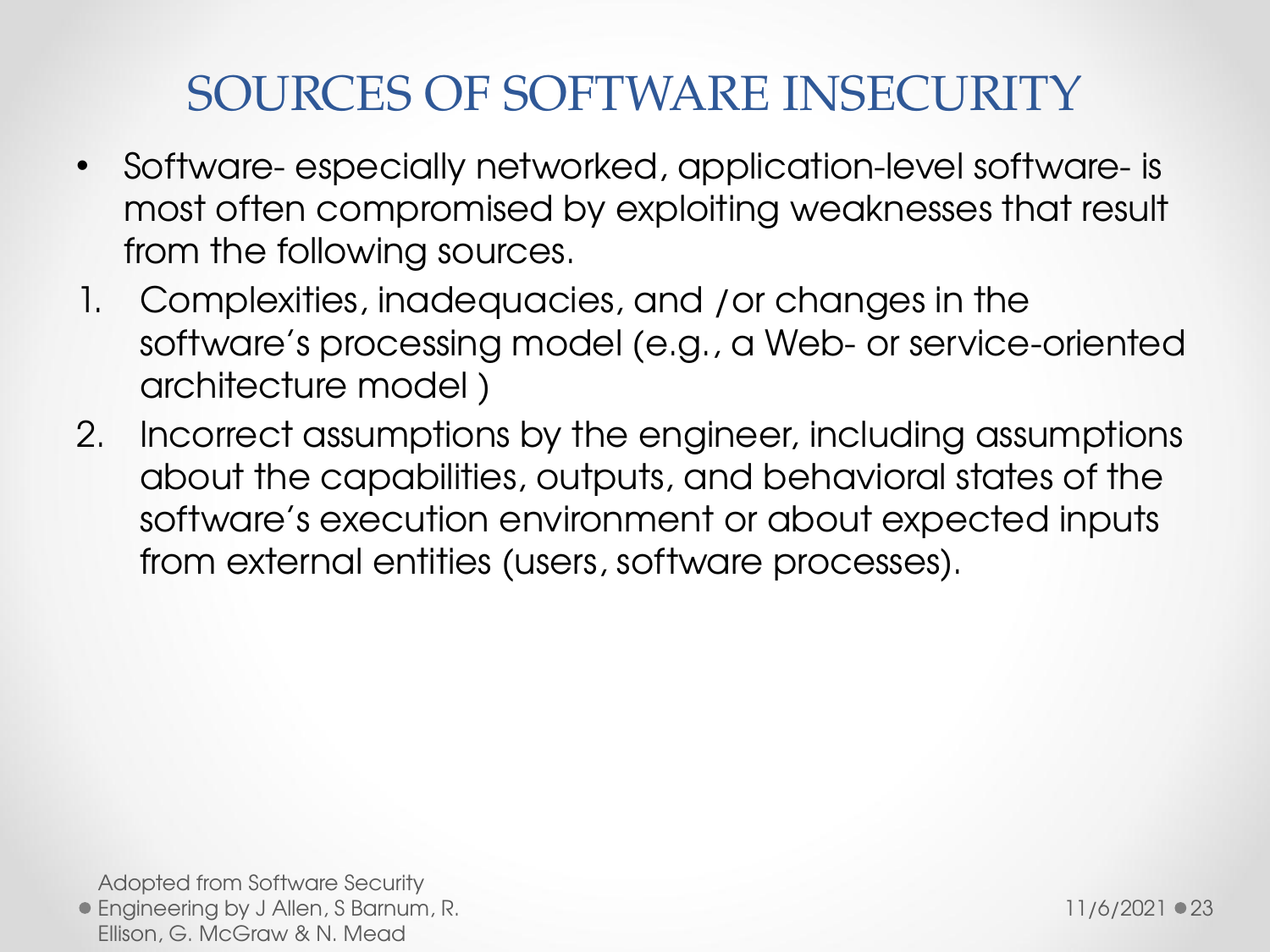

# SOURCES OF SOFTWARE INSECURITY
Software- especially networked, application-level software- is most often compromised by exploiting weaknesses that result from the following sources.
Complexities, inadequacies, and /or changes in the software’s processing model (e.g., a Web- or service-oriented architecture model )
Incorrect assumptions by the engineer, including assumptions about the capabilities, outputs, and behavioral states of the software’s execution environment or about expected inputs from external entities (users, software processes).
Adopted from Software Security Engineering by J Allen, S Barnum, R. Ellison, G. McGraw & N. Mead
11/6/2021
23